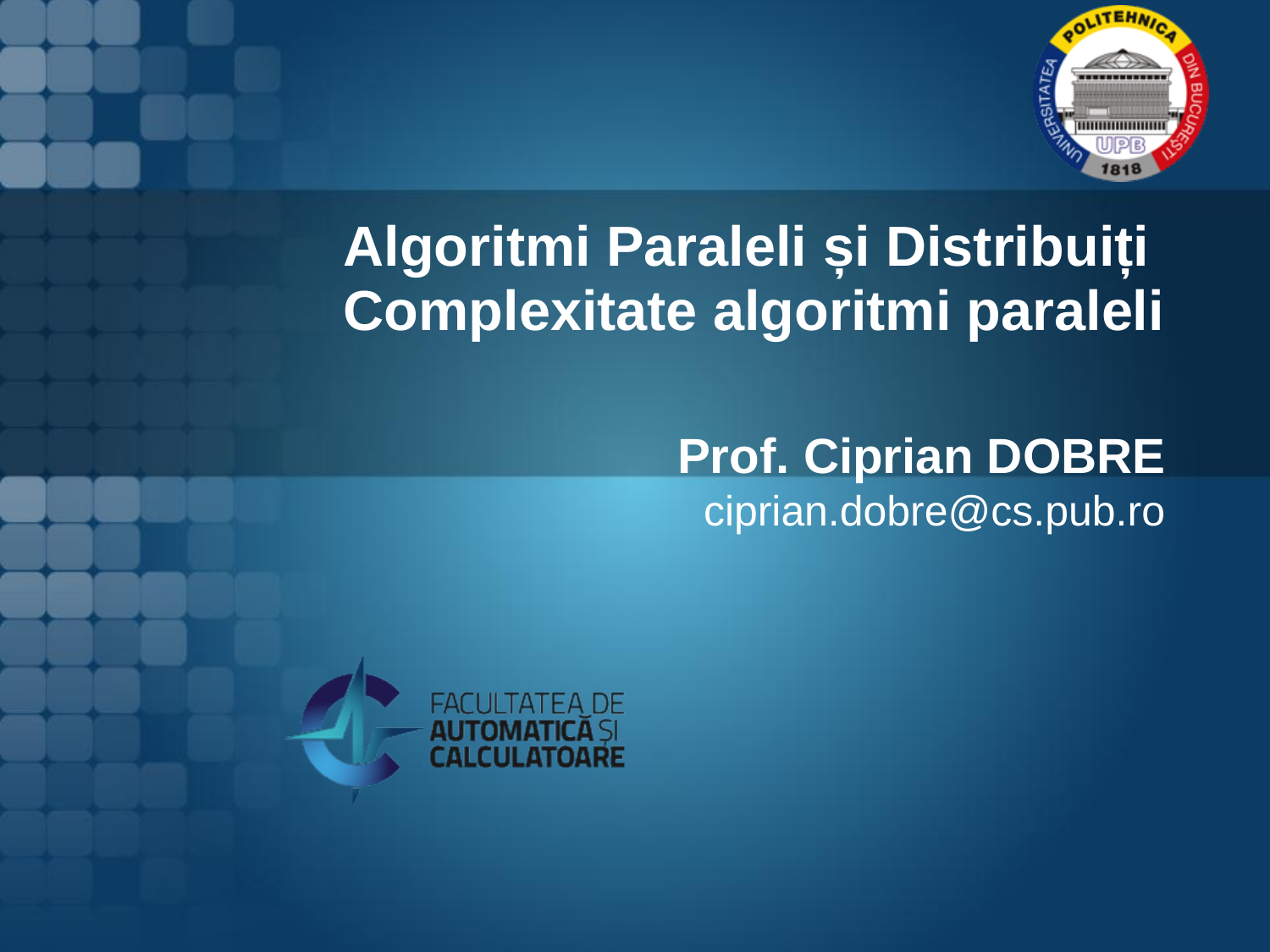

# Algoritmi Paraleli și Distribuiți Complexitate algoritmi paraleli
Prof. Ciprian DOBRE
ciprian.dobre@cs.pub.ro